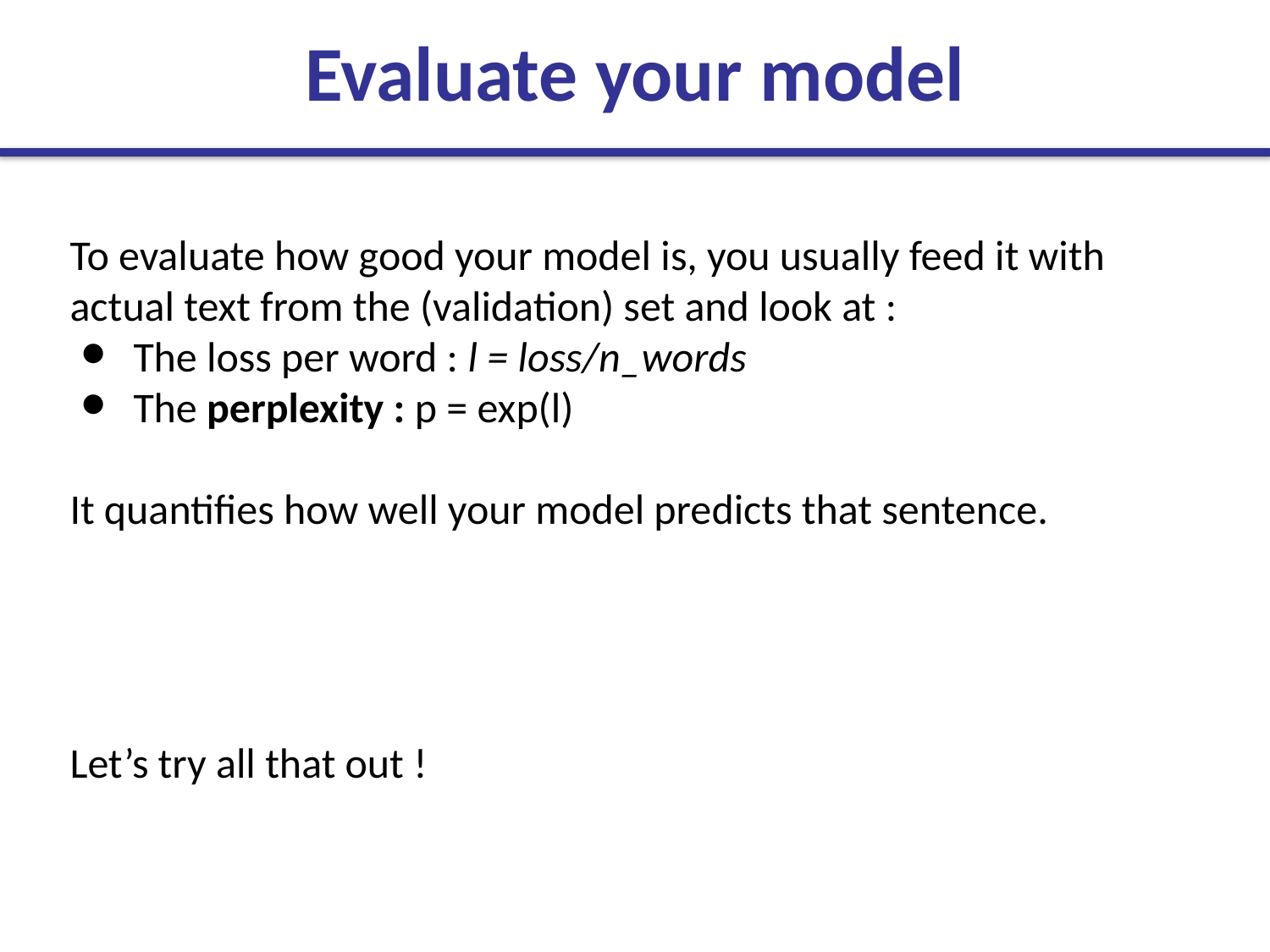

Evaluate your model
To evaluate how good your model is, you usually feed it with actual text from the (validation) set and look at :
The loss per word : l = loss/n_words
The perplexity : p = exp(l)

It quantifies how well your model predicts that sentence.

Let’s try all that out !